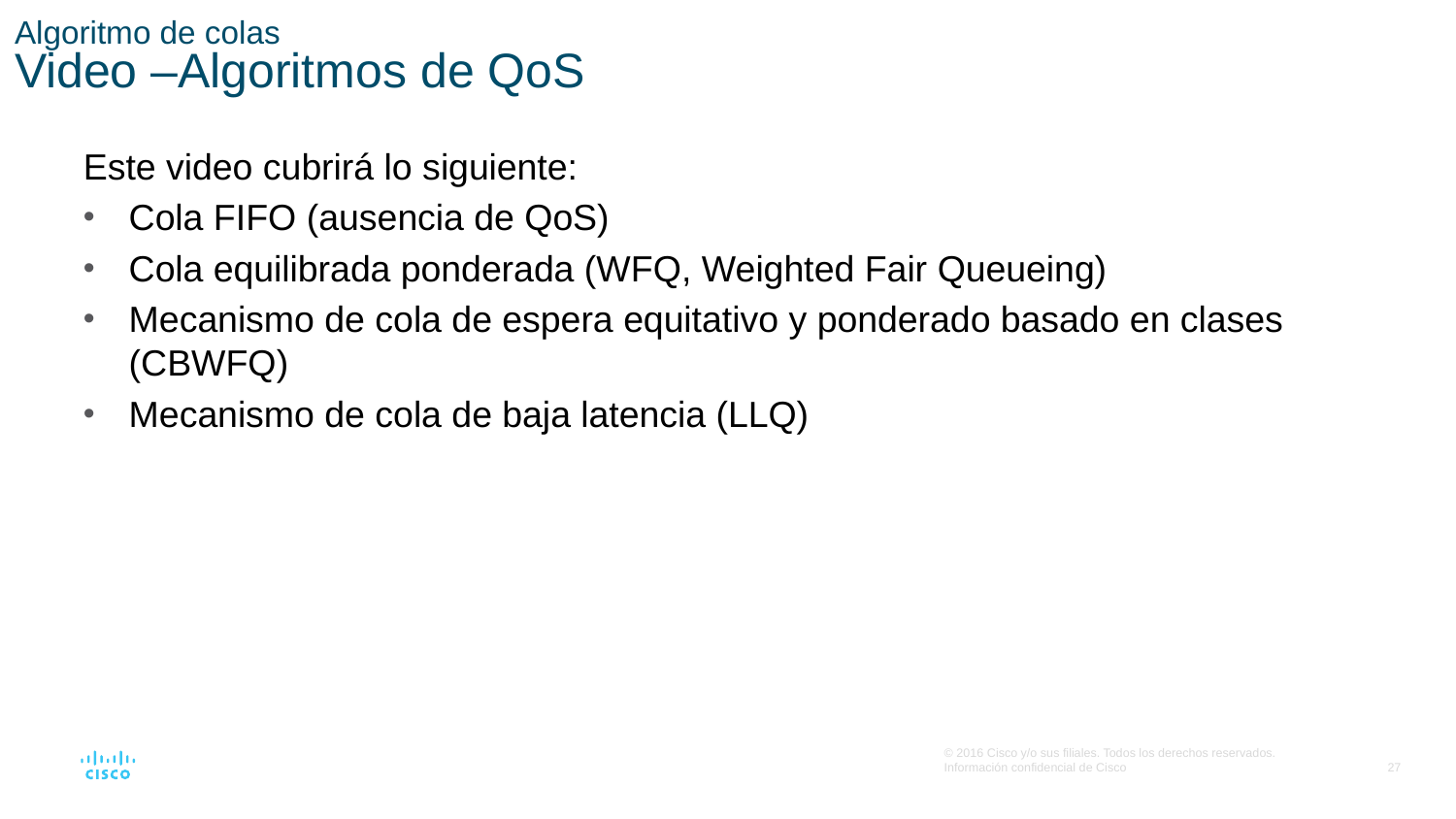

# Algoritmo de colas Video –Algoritmos de QoS
Este video cubrirá lo siguiente:
Cola FIFO (ausencia de QoS)
Cola equilibrada ponderada (WFQ, Weighted Fair Queueing)
Mecanismo de cola de espera equitativo y ponderado basado en clases (CBWFQ)
Mecanismo de cola de baja latencia (LLQ)